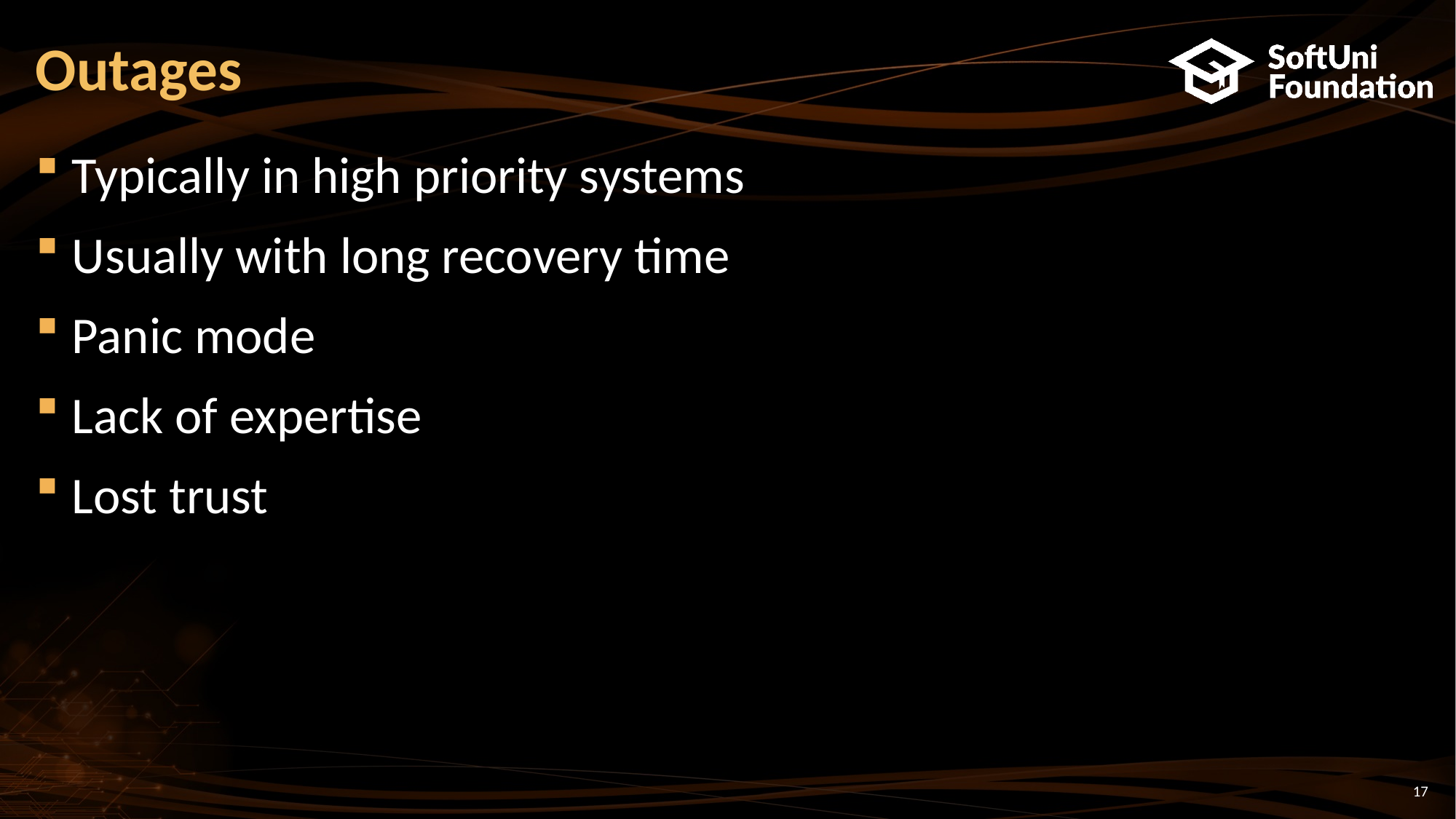

# Outages
Typically in high priority systems
Usually with long recovery time
Panic mode
Lack of expertise
Lost trust
17